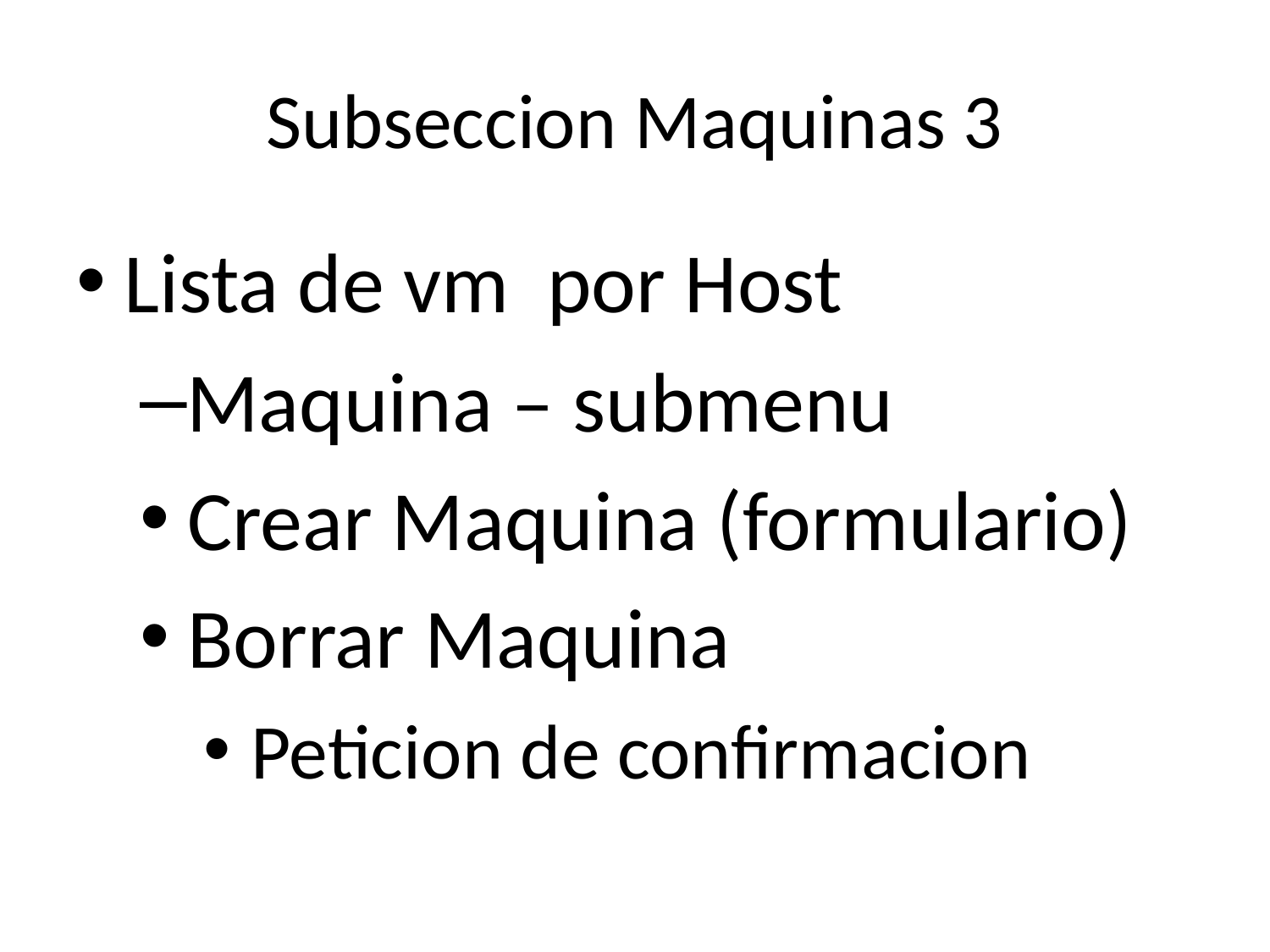

# Subseccion Maquinas 3
Lista de vm  por Host
Maquina – submenu
Crear Maquina (formulario)
Borrar Maquina
Peticion de confirmacion